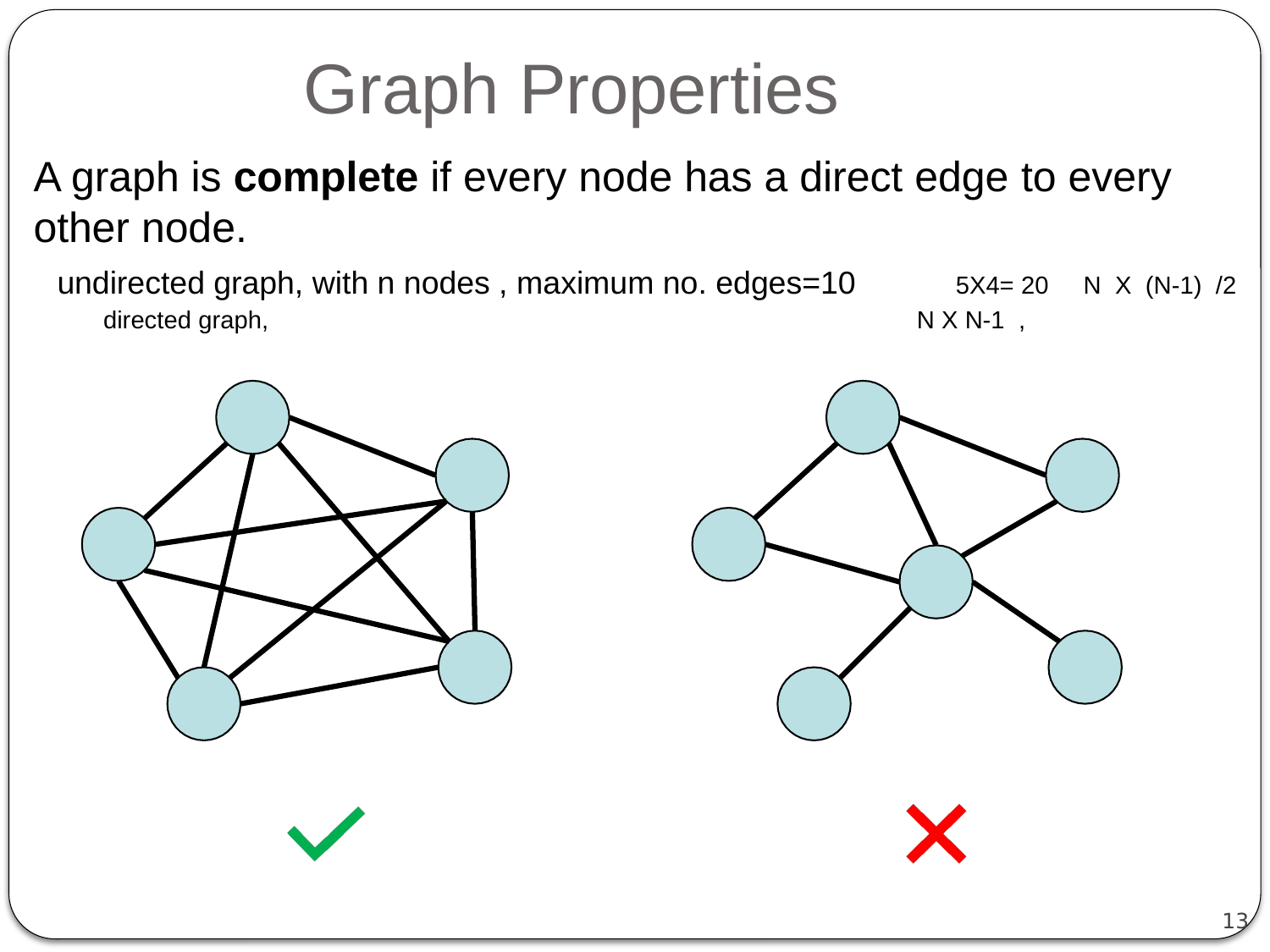

# Graph Properties
A graph is complete if every node has a direct edge to every  other node.
  undirected graph, with n nodes , maximum no. edges=10          5X4= 20     N  X  (N-1)  /2
          directed graph,                                                                                             N X N-1  ,

13